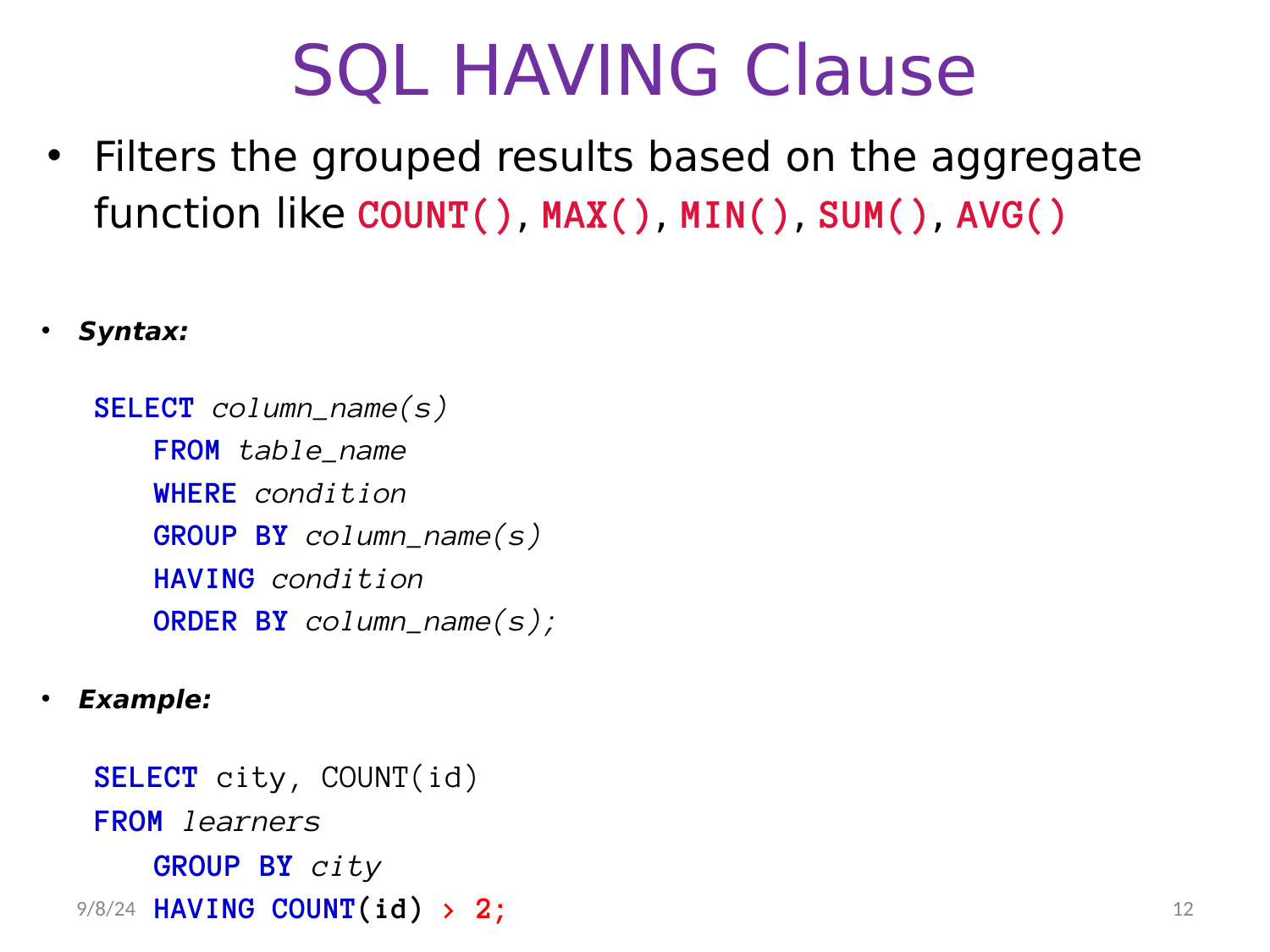

# SQL HAVING Clause
Filters the grouped results based on the aggregate function like COUNT(), MAX(), MIN(), SUM(), AVG()

Syntax:

	SELECT column_name(s)
FROM table_name
WHERE condition
GROUP BY column_name(s)
HAVING condition
ORDER BY column_name(s);

Example:

	SELECT city, COUNT(id)
	FROM learners
GROUP BY city
HAVING COUNT(id) > 2;

9/8/24
12